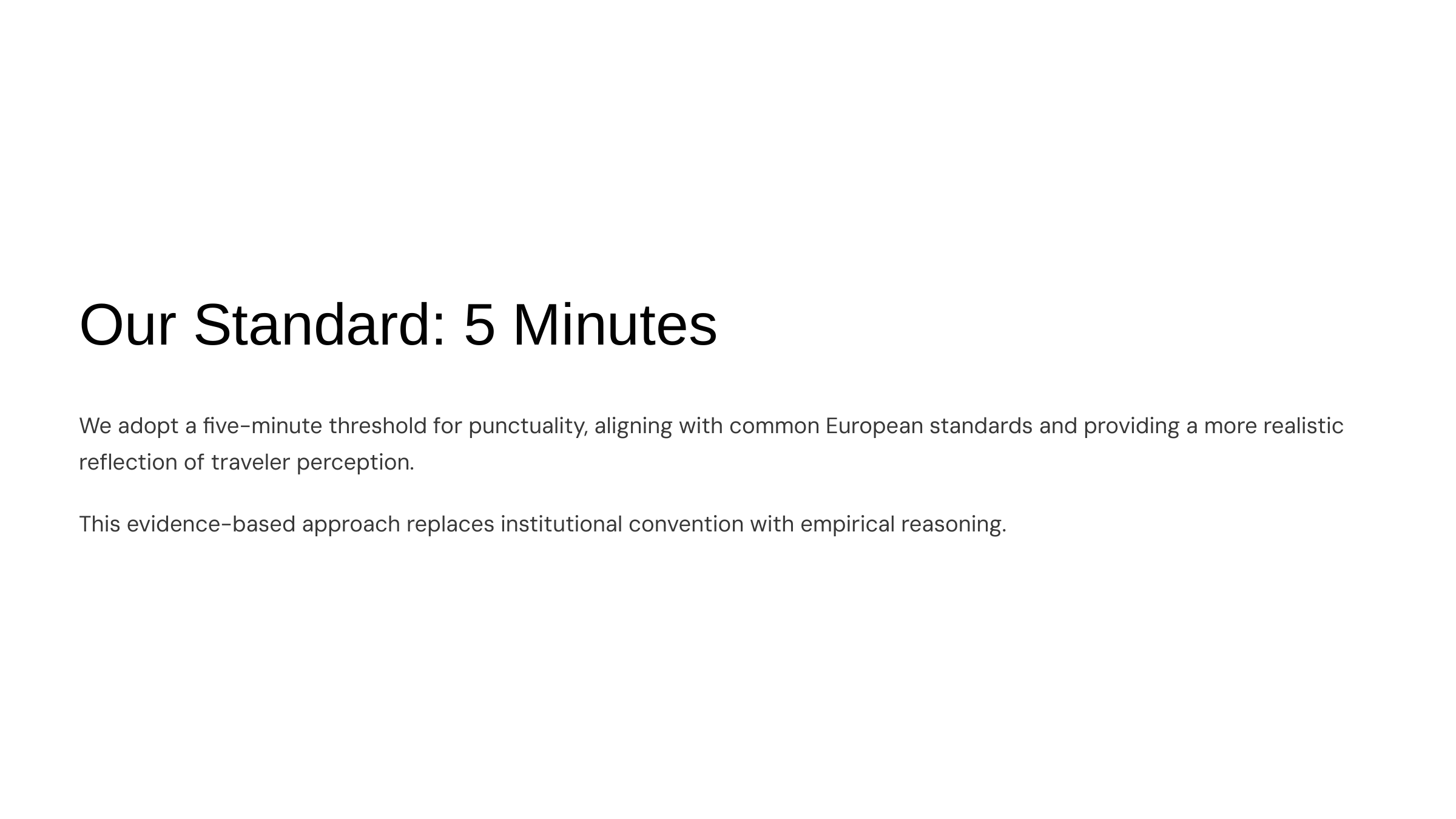

Our Standard: 5 Minutes
We adopt a five-minute threshold for punctuality, aligning with common European standards and providing a more realistic reflection of traveler perception.
This evidence-based approach replaces institutional convention with empirical reasoning.